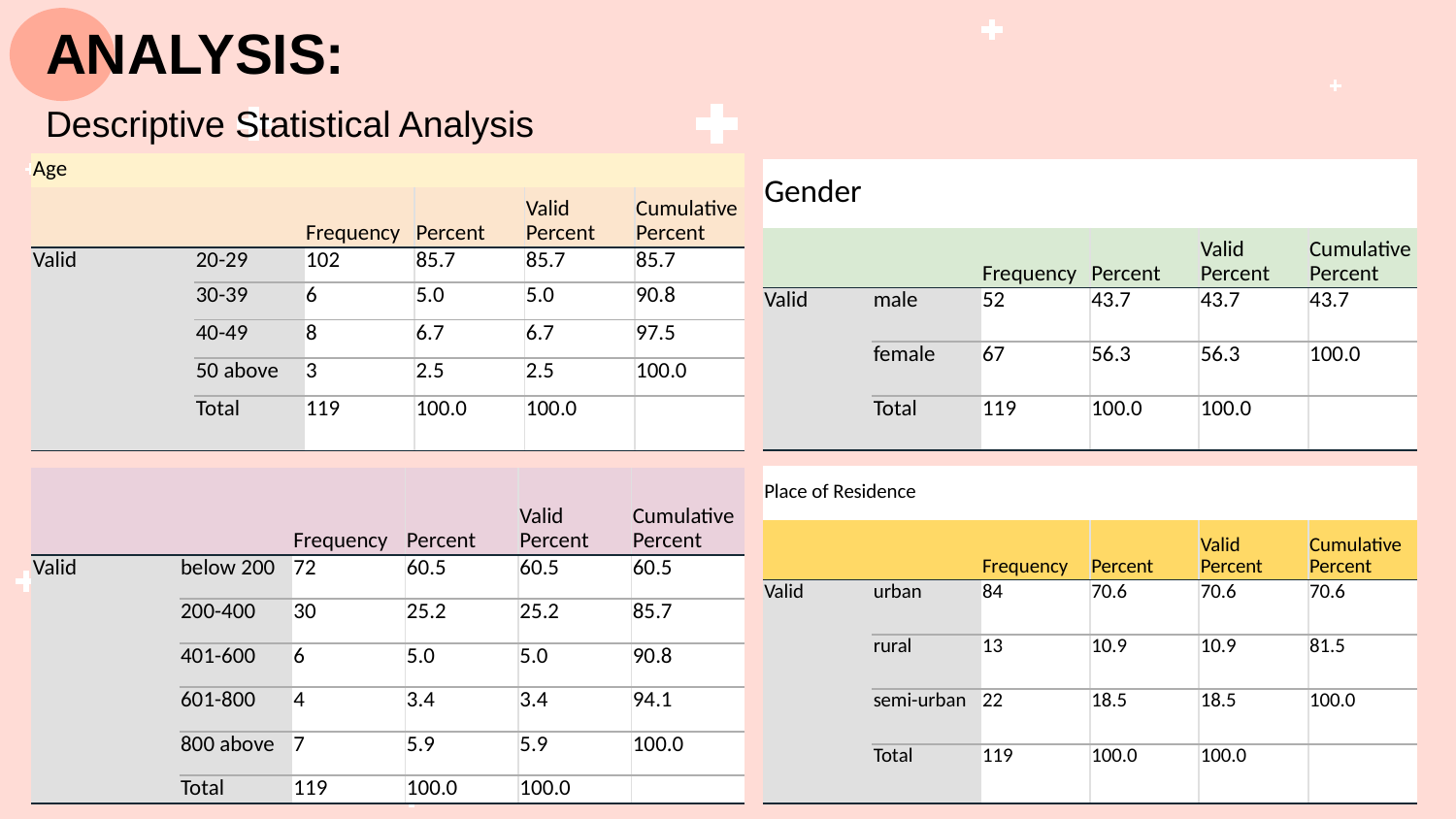

ANALYSIS:
Descriptive Statistical Analysis
| Age |  |  |  |  |  |
| --- | --- | --- | --- | --- | --- |
|  |  | Frequency | Percent | Valid Percent | Cumulative Percent |
| Valid | 20-29 | 102 | 85.7 | 85.7 | 85.7 |
|  | 30-39 | 6 | 5.0 | 5.0 | 90.8 |
|  | 40-49 | 8 | 6.7 | 6.7 | 97.5 |
|  | 50 above | 3 | 2.5 | 2.5 | 100.0 |
|  | Total | 119 | 100.0 | 100.0 |  |
| Gender |  |  |  |  |  |
| --- | --- | --- | --- | --- | --- |
|  |  | Frequency | Percent | Valid Percent | Cumulative Percent |
| Valid | male | 52 | 43.7 | 43.7 | 43.7 |
|  | female | 67 | 56.3 | 56.3 | 100.0 |
|  | Total | 119 | 100.0 | 100.0 |  |
| Place of Residence |  |  |  |  |  |
| --- | --- | --- | --- | --- | --- |
|  |  | Frequency | Percent | Valid Percent | Cumulative Percent |
| Valid | urban | 84 | 70.6 | 70.6 | 70.6 |
|  | rural | 13 | 10.9 | 10.9 | 81.5 |
|  | semi-urban | 22 | 18.5 | 18.5 | 100.0 |
|  | Total | 119 | 100.0 | 100.0 |  |
|  |  | Frequency | Percent | Valid Percent | Cumulative Percent |
| --- | --- | --- | --- | --- | --- |
| Valid | below 200 | 72 | 60.5 | 60.5 | 60.5 |
|  | 200-400 | 30 | 25.2 | 25.2 | 85.7 |
|  | 401-600 | 6 | 5.0 | 5.0 | 90.8 |
|  | 601-800 | 4 | 3.4 | 3.4 | 94.1 |
|  | 800 above | 7 | 5.9 | 5.9 | 100.0 |
|  | Total | 119 | 100.0 | 100.0 |  |